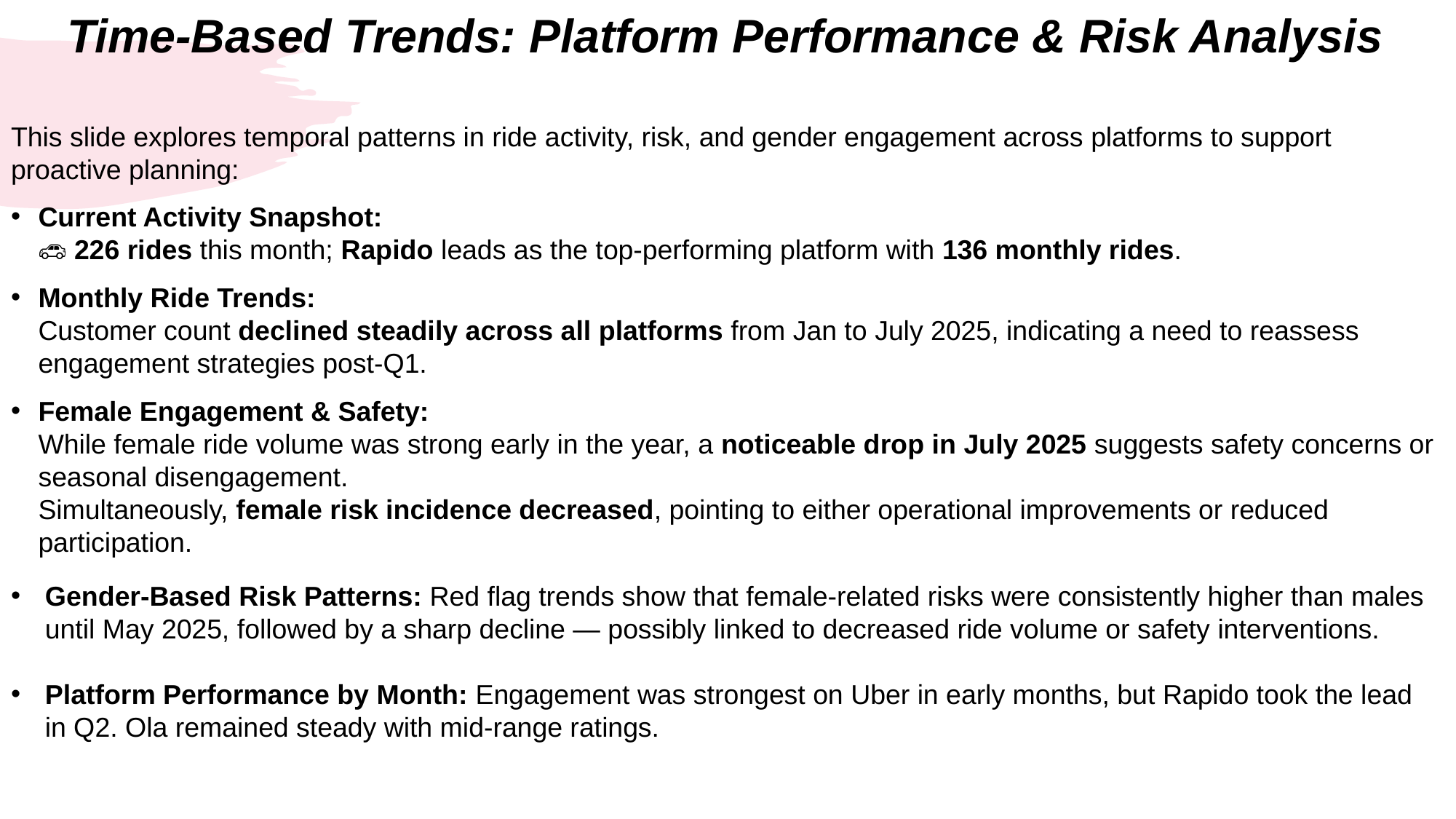

# Time-Based Trends: Platform Performance & Risk Analysis
This slide explores temporal patterns in ride activity, risk, and gender engagement across platforms to support proactive planning:
Current Activity Snapshot:
🚗 226 rides this month; Rapido leads as the top-performing platform with 136 monthly rides.
Monthly Ride Trends:
Customer count declined steadily across all platforms from Jan to July 2025, indicating a need to reassess engagement strategies post-Q1.
Female Engagement & Safety:
While female ride volume was strong early in the year, a noticeable drop in July 2025 suggests safety concerns or seasonal disengagement.
Simultaneously, female risk incidence decreased, pointing to either operational improvements or reduced participation.

Gender-Based Risk Patterns: Red flag trends show that female-related risks were consistently higher than males until May 2025, followed by a sharp decline — possibly linked to decreased ride volume or safety interventions.

Platform Performance by Month: Engagement was strongest on Uber in early months, but Rapido took the lead in Q2. Ola remained steady with mid-range ratings.